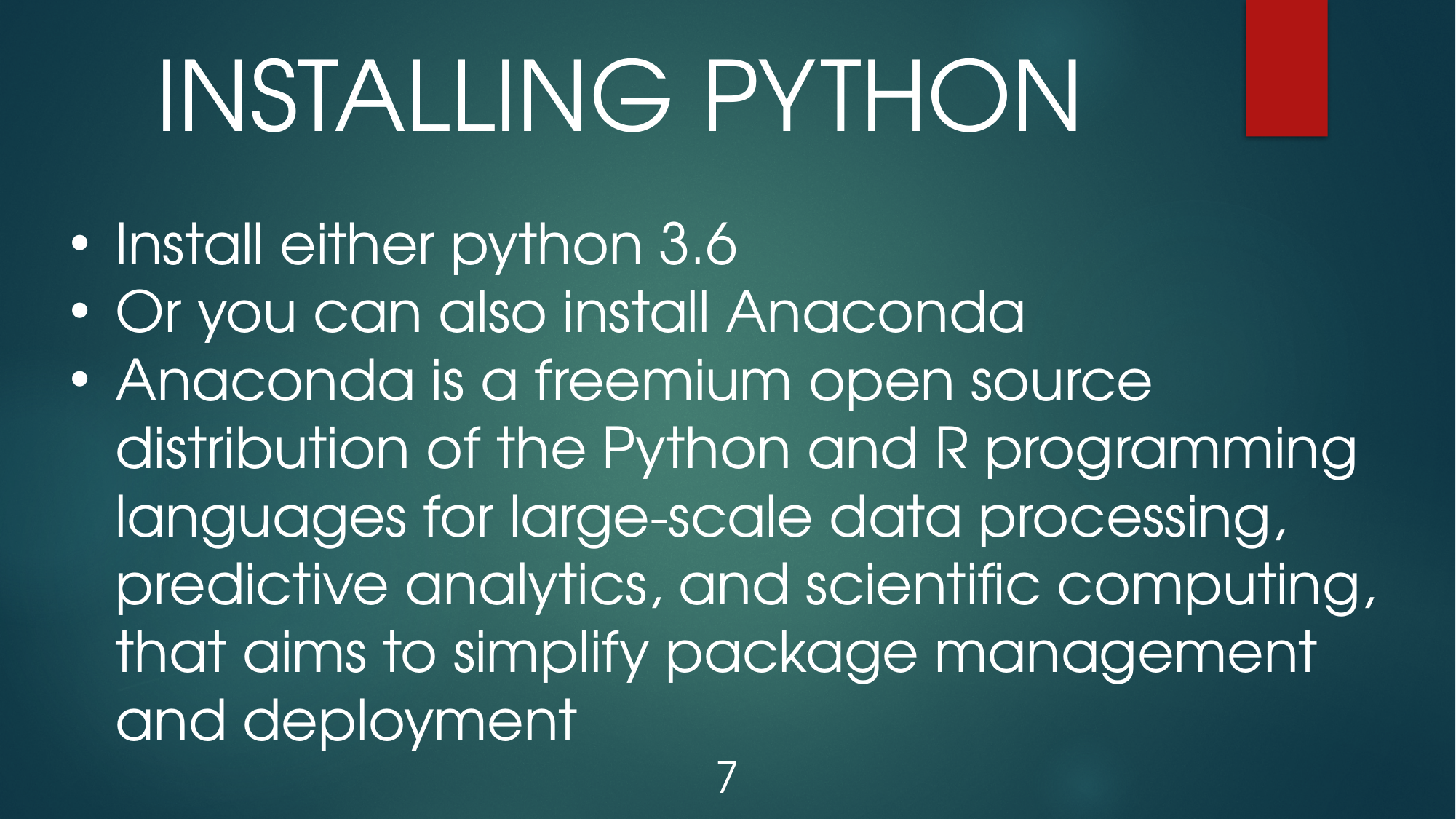

INSTALLING PYTHON
Install either python 3.6
Or you can also install Anaconda
Anaconda is a freemium open source distribution of the Python and R programming languages for large-scale data processing, predictive analytics, and scientific computing, that aims to simplify package management and deployment
7